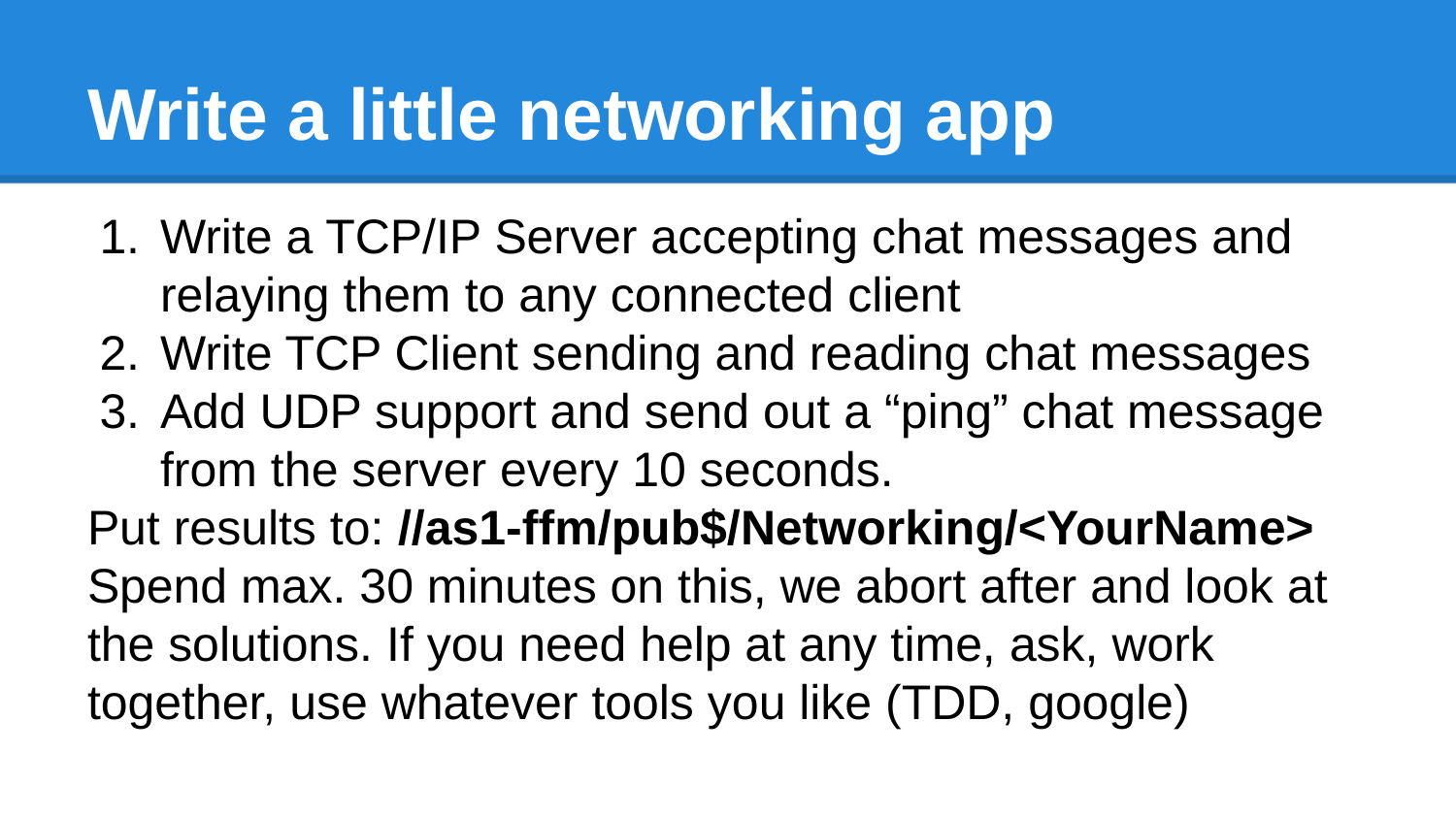

# Write a little networking app
Write a TCP/IP Server accepting chat messages and relaying them to any connected client
Write TCP Client sending and reading chat messages
Add UDP support and send out a “ping” chat message from the server every 10 seconds.
Put results to: //as1-ffm/pub$/Networking/<YourName>
Spend max. 30 minutes on this, we abort after and look at the solutions. If you need help at any time, ask, work together, use whatever tools you like (TDD, google)